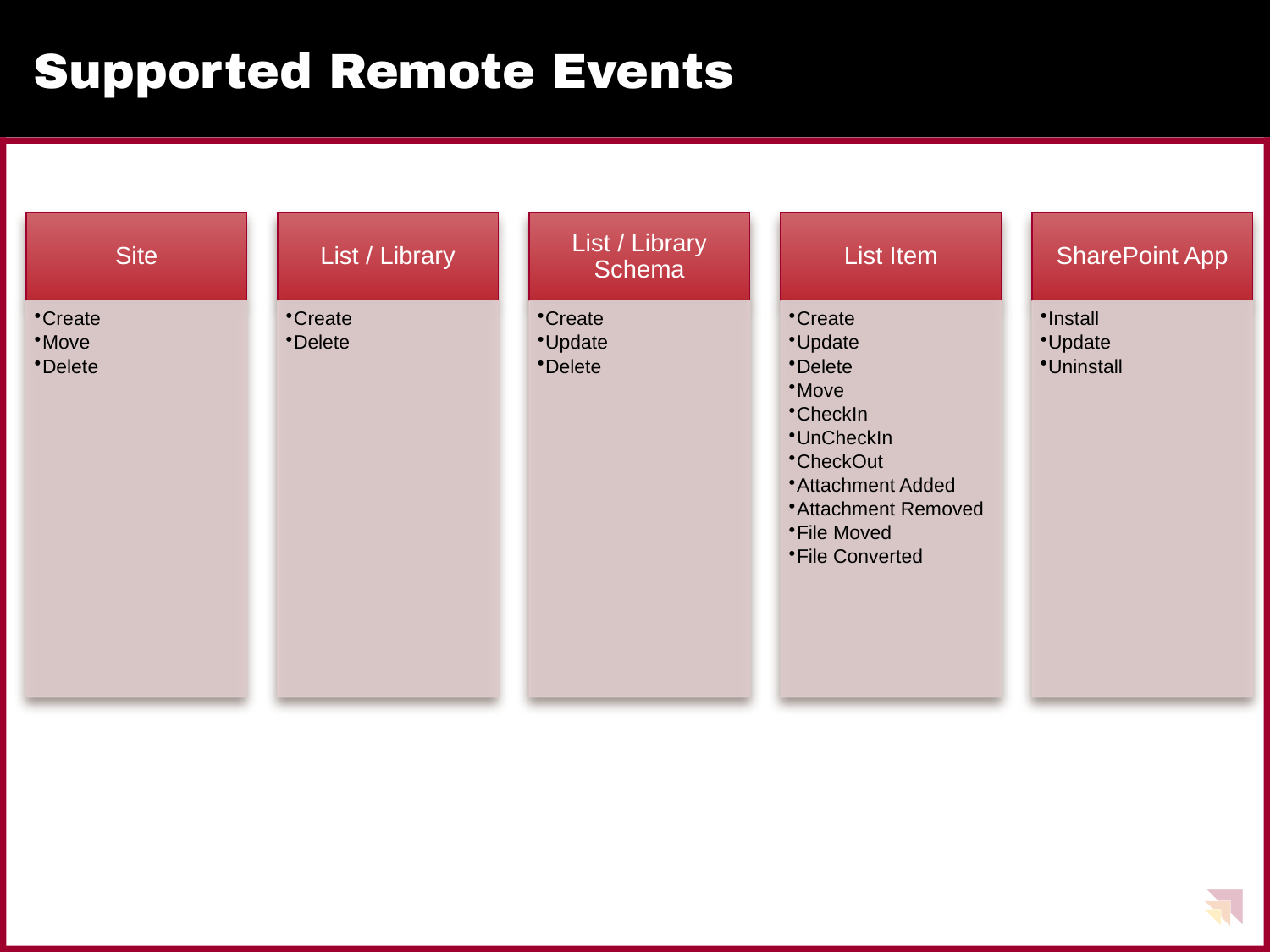

# Supported Remote Events
Site
Create
Move
Delete
List / Library
Create
Delete
List / Library Schema
Create
Update
Delete
List Item
Create
Update
Delete
Move
CheckIn
UnCheckIn
CheckOut
Attachment Added
Attachment Removed
File Moved
File Converted
SharePoint App
Install
Update
Uninstall